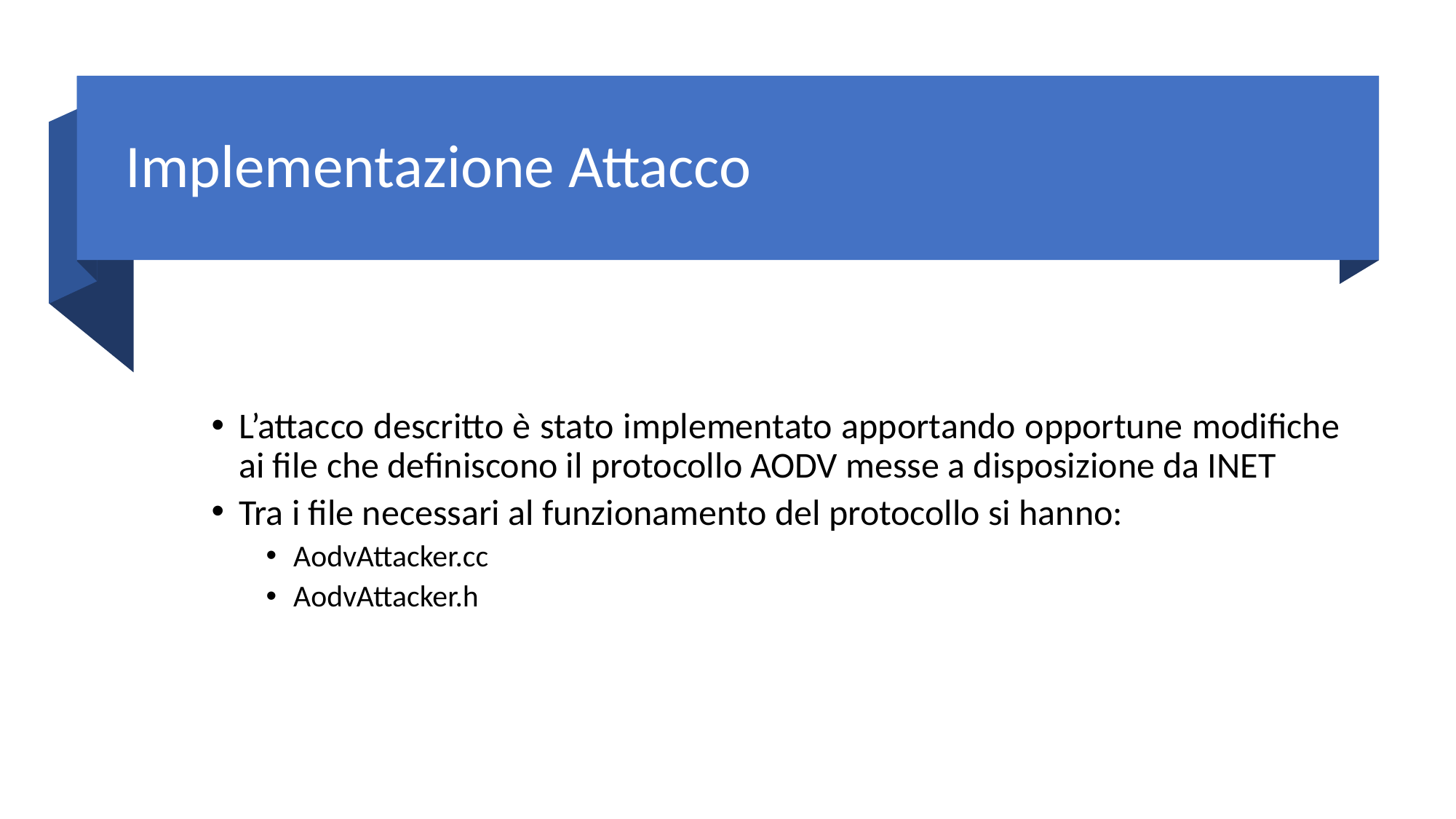

# Implementazione Attacco

L’attacco descritto è stato implementato apportando opportune modifiche ai file che definiscono il protocollo AODV messe a disposizione da INET
Tra i file necessari al funzionamento del protocollo si hanno:
AodvAttacker.cc
AodvAttacker.h